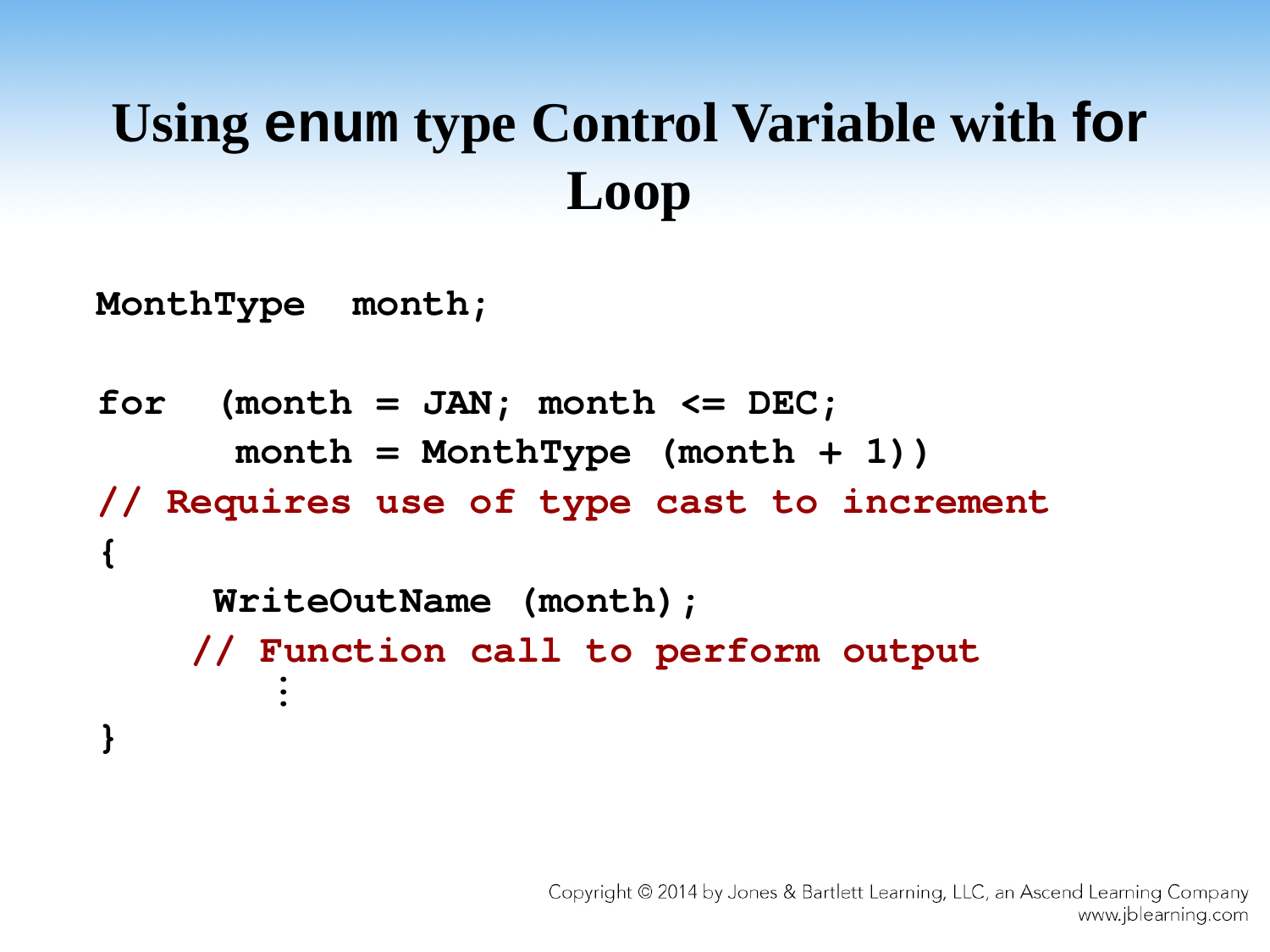

# Using enum type Control Variable with for Loop
MonthType  month;

for  (month = JAN; month <= DEC;
      month = MonthType (month + 1))
// Requires use of type cast to increment
{
     WriteOutName (month);
    // Function call to perform output
		.
		.
		.
}